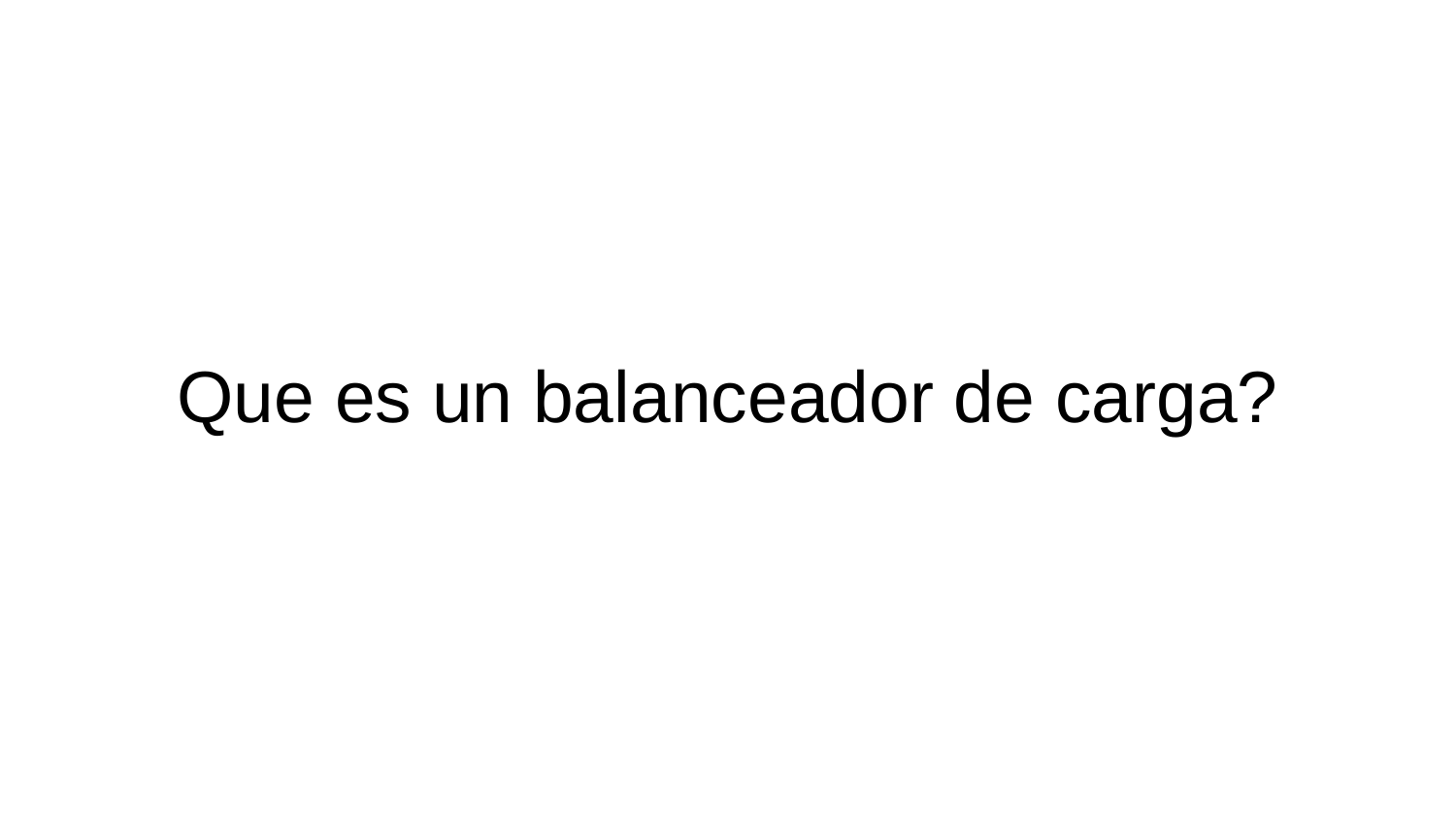

# Que es un balanceador de carga?